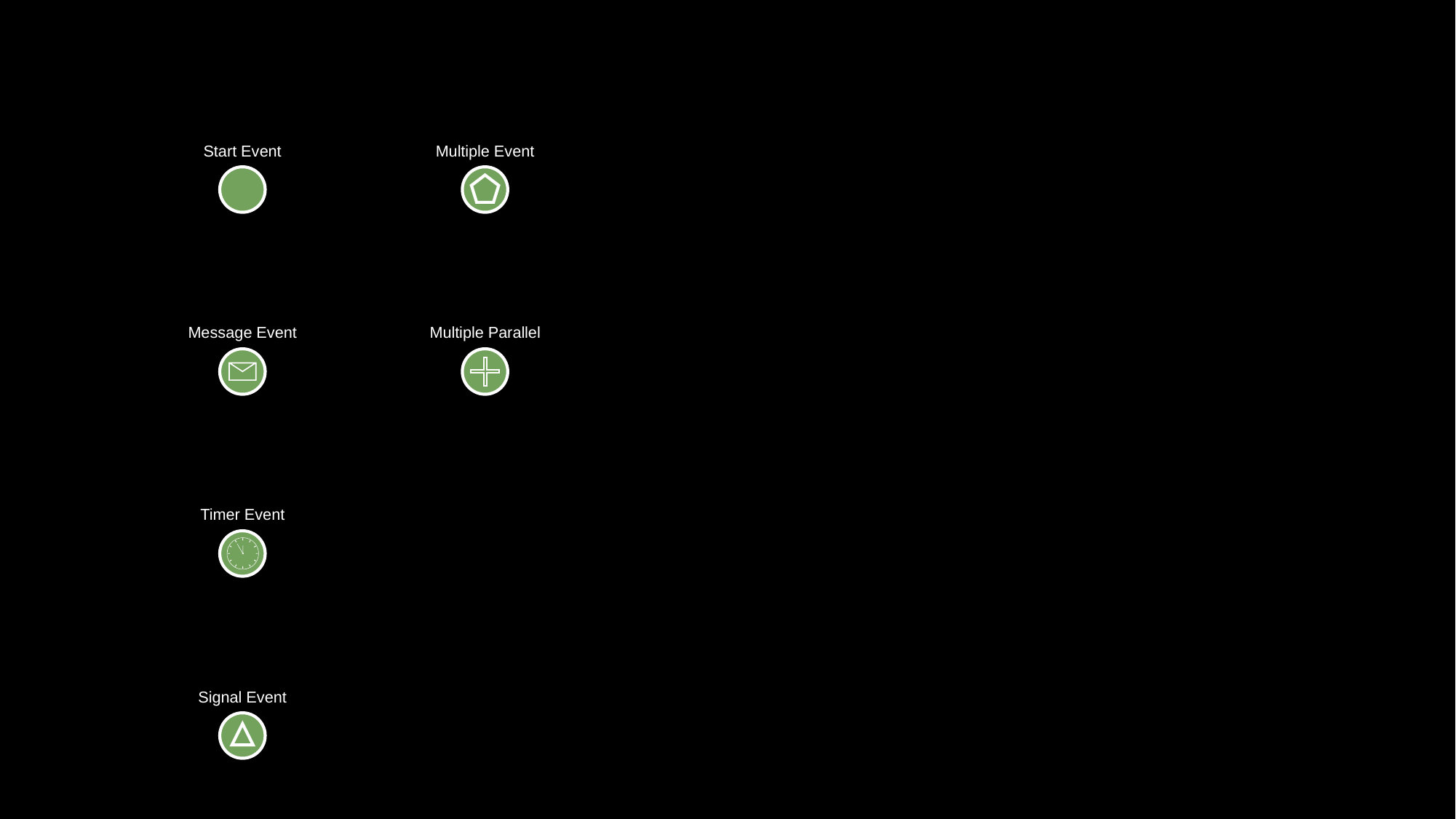

Start Event
Multiple Event

Message Event
Multiple Parallel

Timer Event

Signal Event